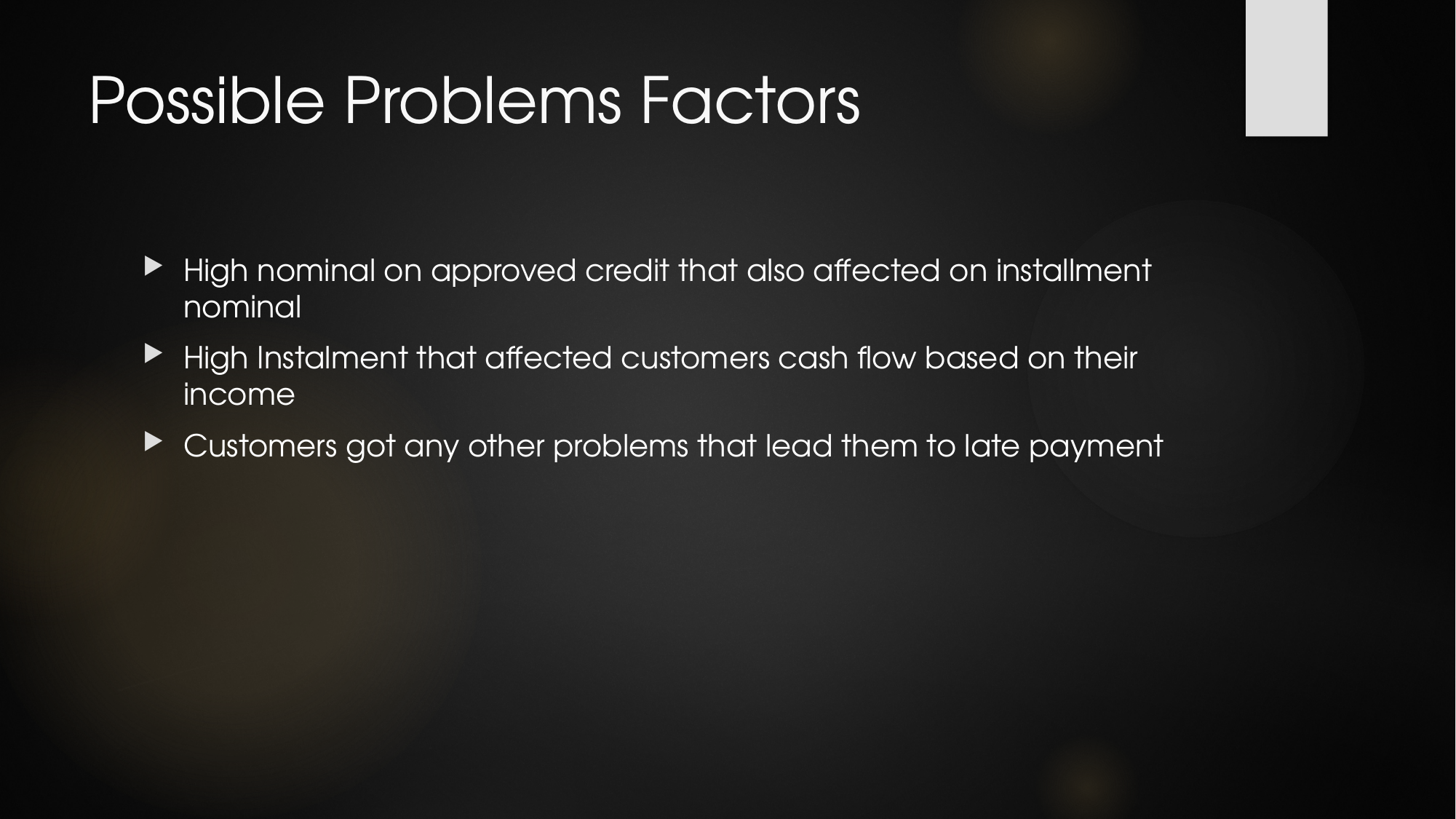

# Possible Problems Factors
High nominal on approved credit that also affected on installment nominal
High Instalment that affected customers cash flow based on their income
Customers got any other problems that lead them to late payment